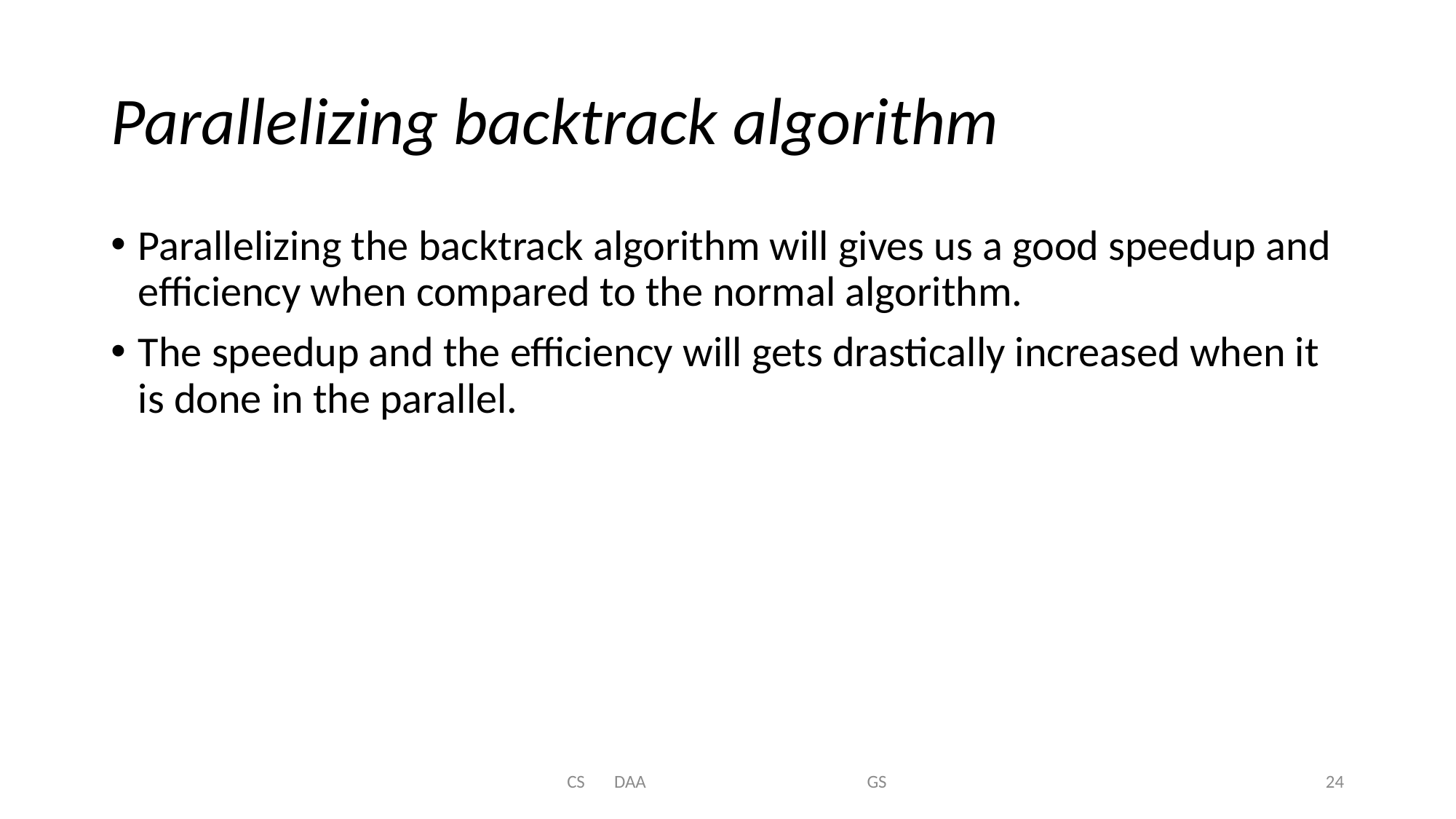

# Parallelizing backtrack algorithm
Parallelizing the backtrack algorithm will gives us a good speedup and efficiency when compared to the normal algorithm.
The speedup and the efficiency will gets drastically increased when it is done in the parallel.
CS       DAA                                                     GS
24